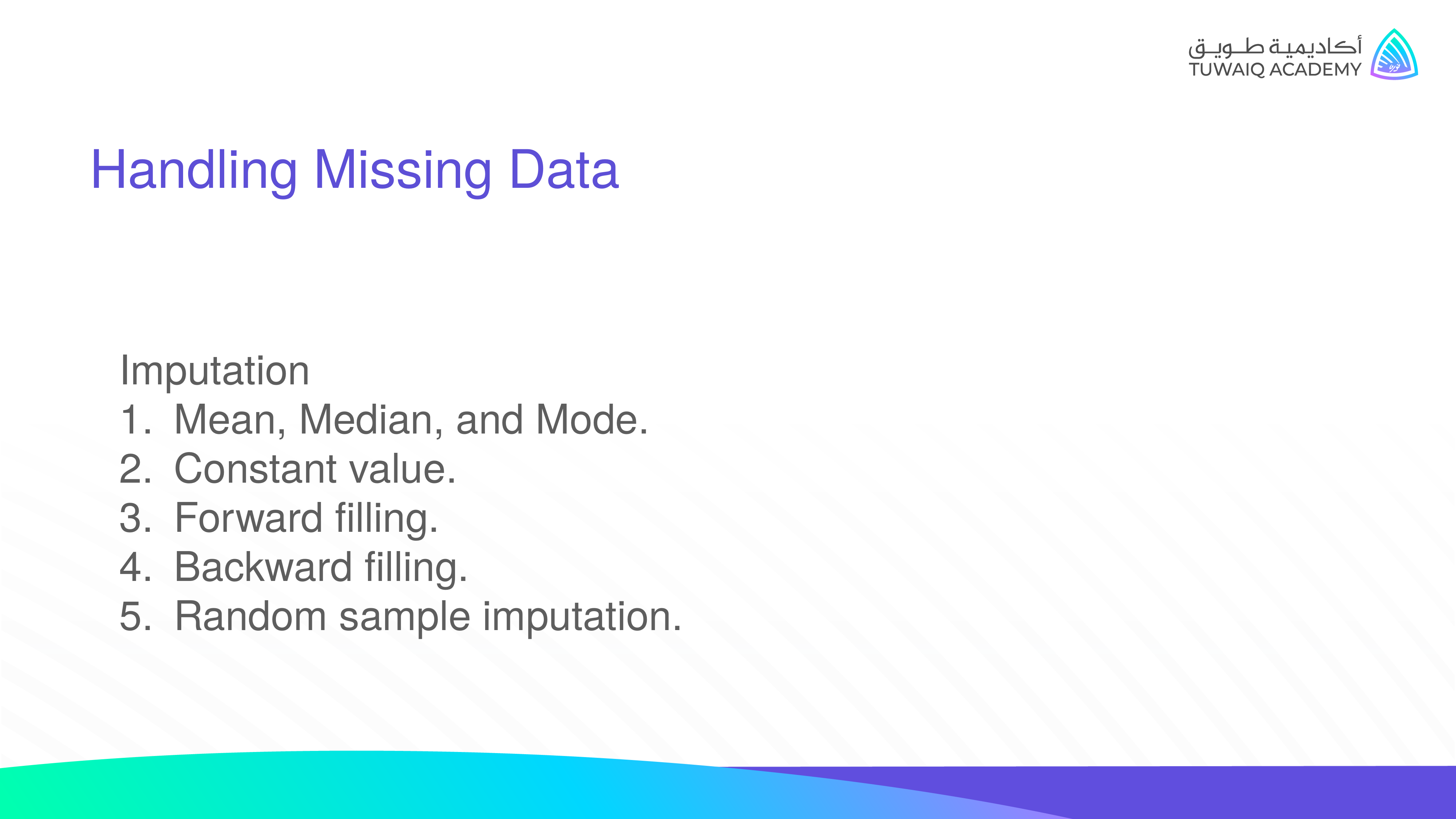

Handling Missing Data

Imputation
Mean, Median, and Mode.
Constant value.
Forward filling.
Backward filling.
Random sample imputation.